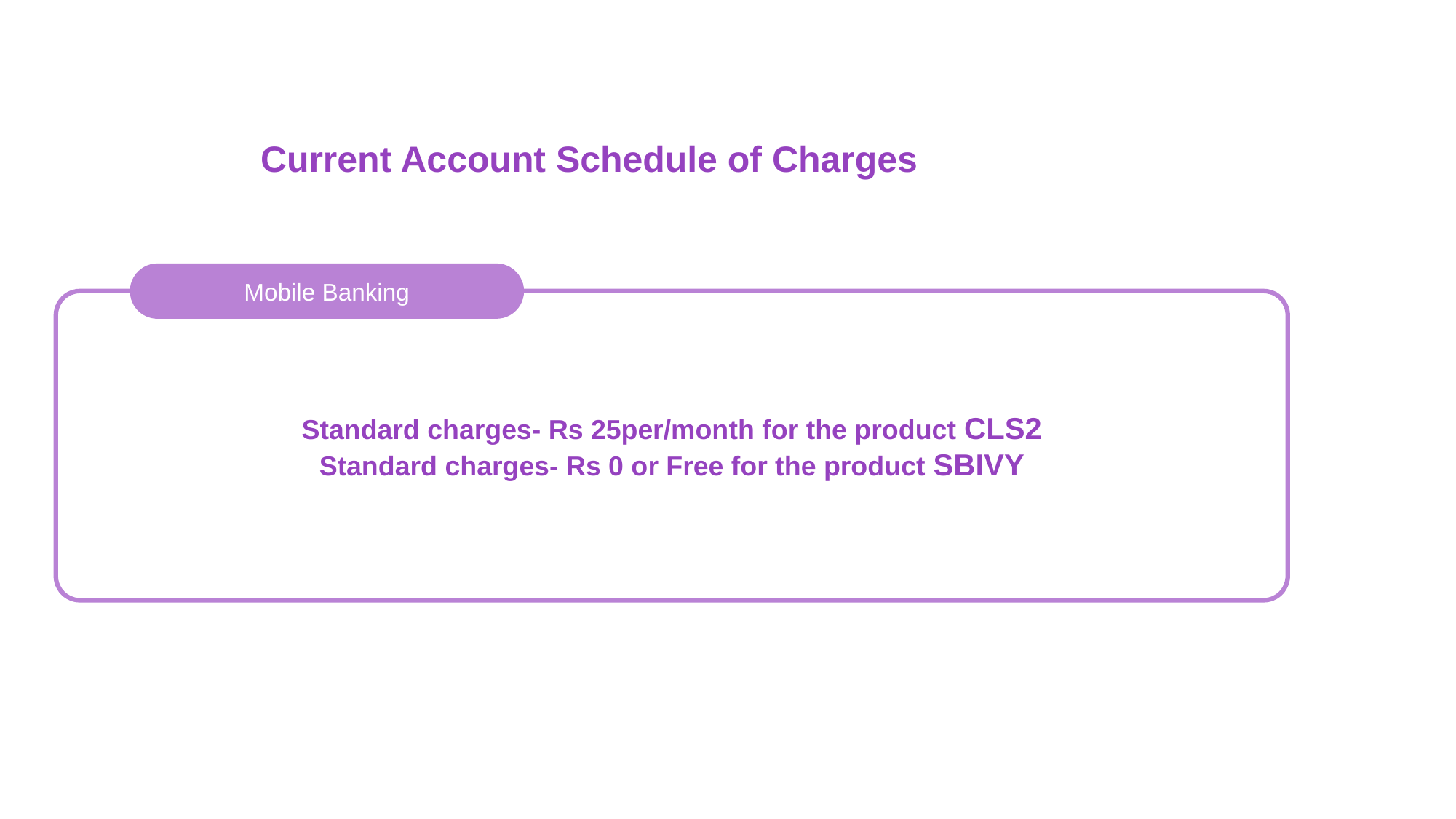

Current Account Schedule of Charges
Mobile Banking
Standard charges- Rs 25per/month for the product CLS2
Standard charges- Rs 0 or Free for the product SBIVY